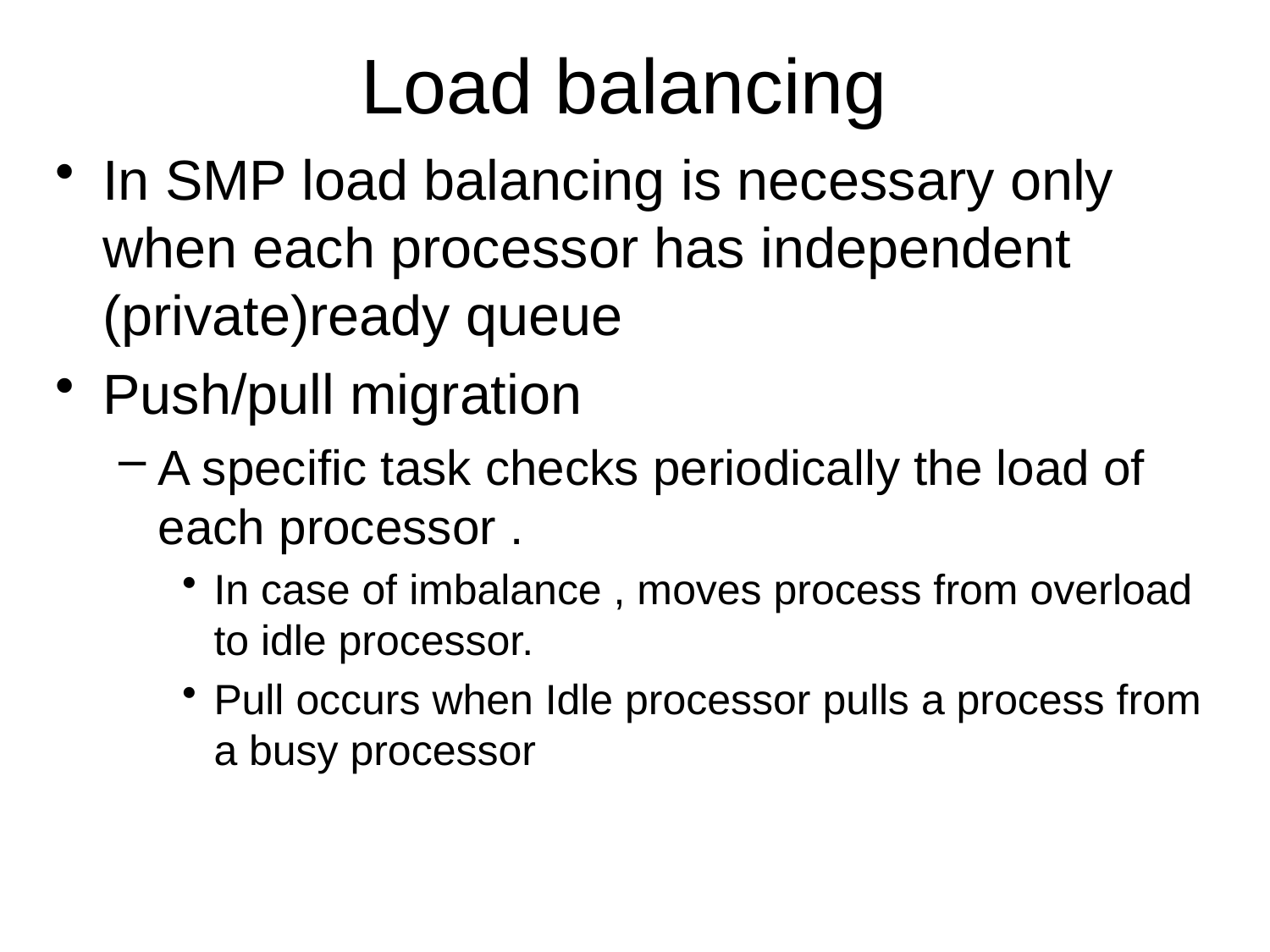

# Load balancing
In SMP load balancing is necessary only when each processor has independent (private)ready queue
Push/pull migration
A specific task checks periodically the load of each processor .
In case of imbalance , moves process from overload to idle processor.
Pull occurs when Idle processor pulls a process from a busy processor